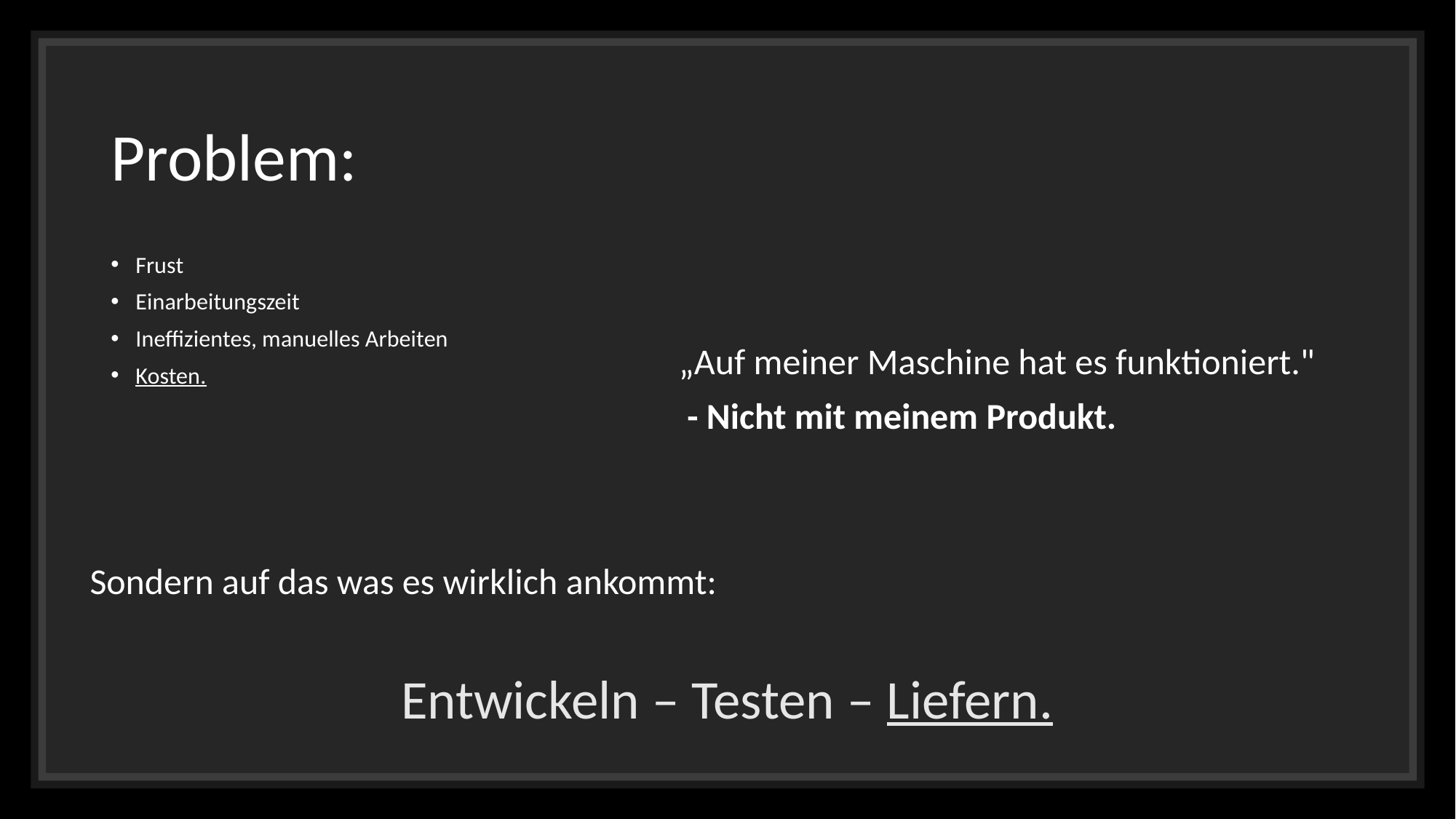

Frust
Einarbeitungszeit
Ineffizientes, manuelles Arbeiten
Kosten.

# Problem:

„Auf meiner Maschine hat es funktioniert."
 - Nicht mit meinem Produkt.
Sondern auf das was es wirklich ankommt:

Entwickeln – Testen – Liefern.